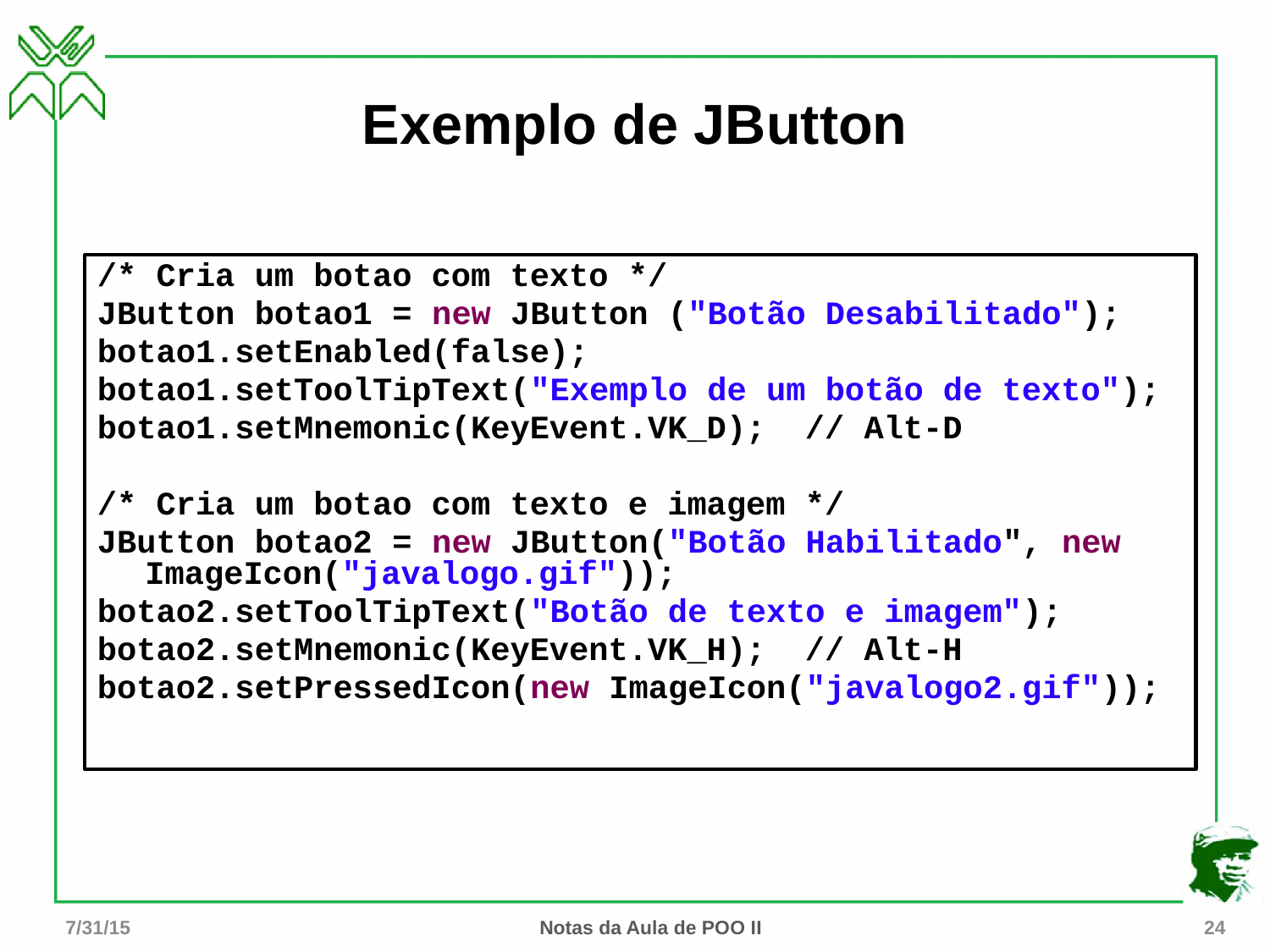

# Exemplo de JButton
/* Cria um botao com texto */
JButton botao1 = new JButton ("Botão Desabilitado");
botao1.setEnabled(false);
botao1.setToolTipText("Exemplo de um botão de texto");
botao1.setMnemonic(KeyEvent.VK_D);  // Alt-D

/* Cria um botao com texto e imagem */
JButton botao2 = new JButton("Botão Habilitado", new ImageIcon("javalogo.gif"));
botao2.setToolTipText("Botão de texto e imagem");
botao2.setMnemonic(KeyEvent.VK_H);  // Alt-H
botao2.setPressedIcon(new ImageIcon("javalogo2.gif"));
7/31/15
Notas da Aula de POO II
24